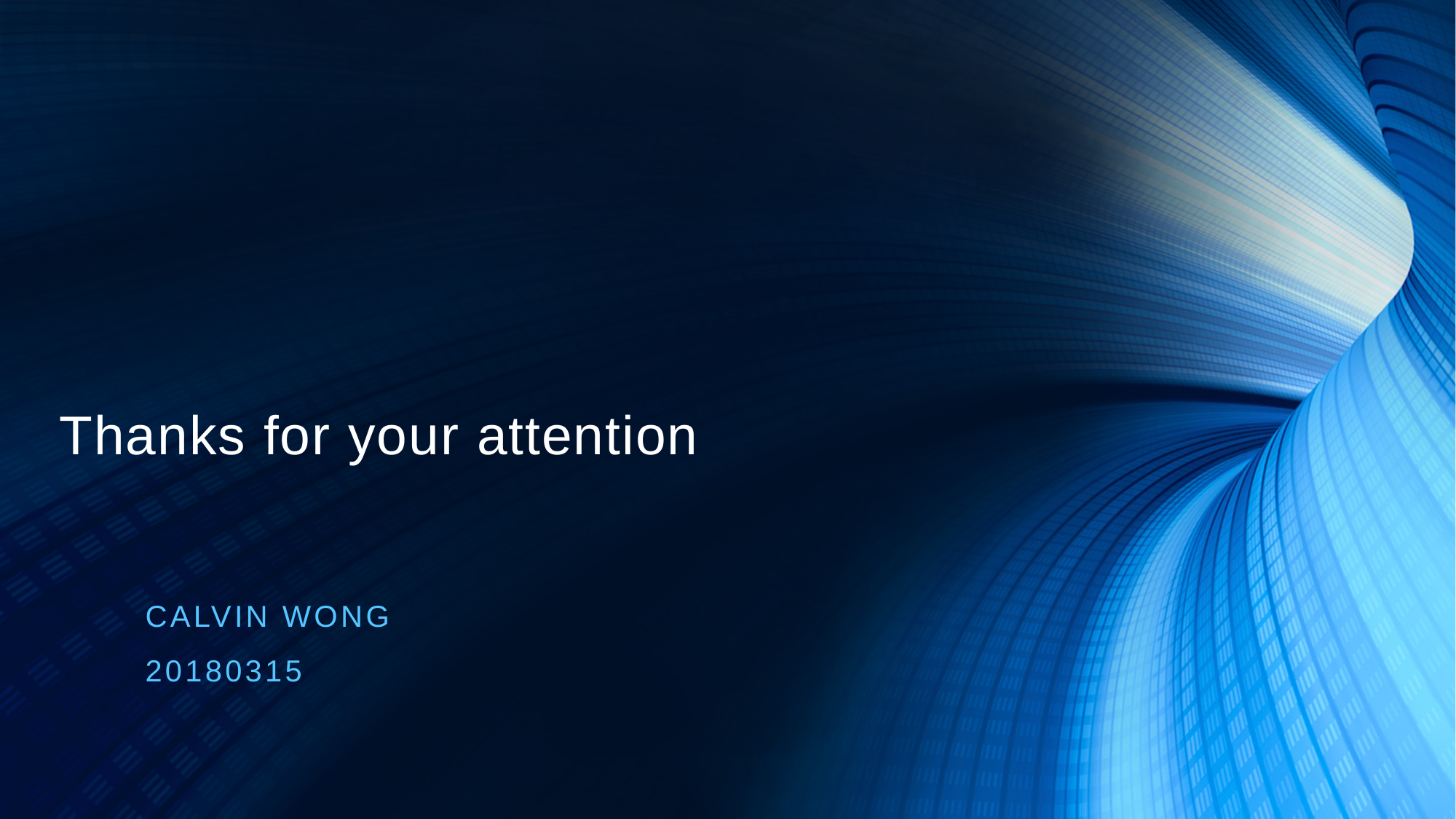

# Thanks for your attention
Calvin Wong
20180315